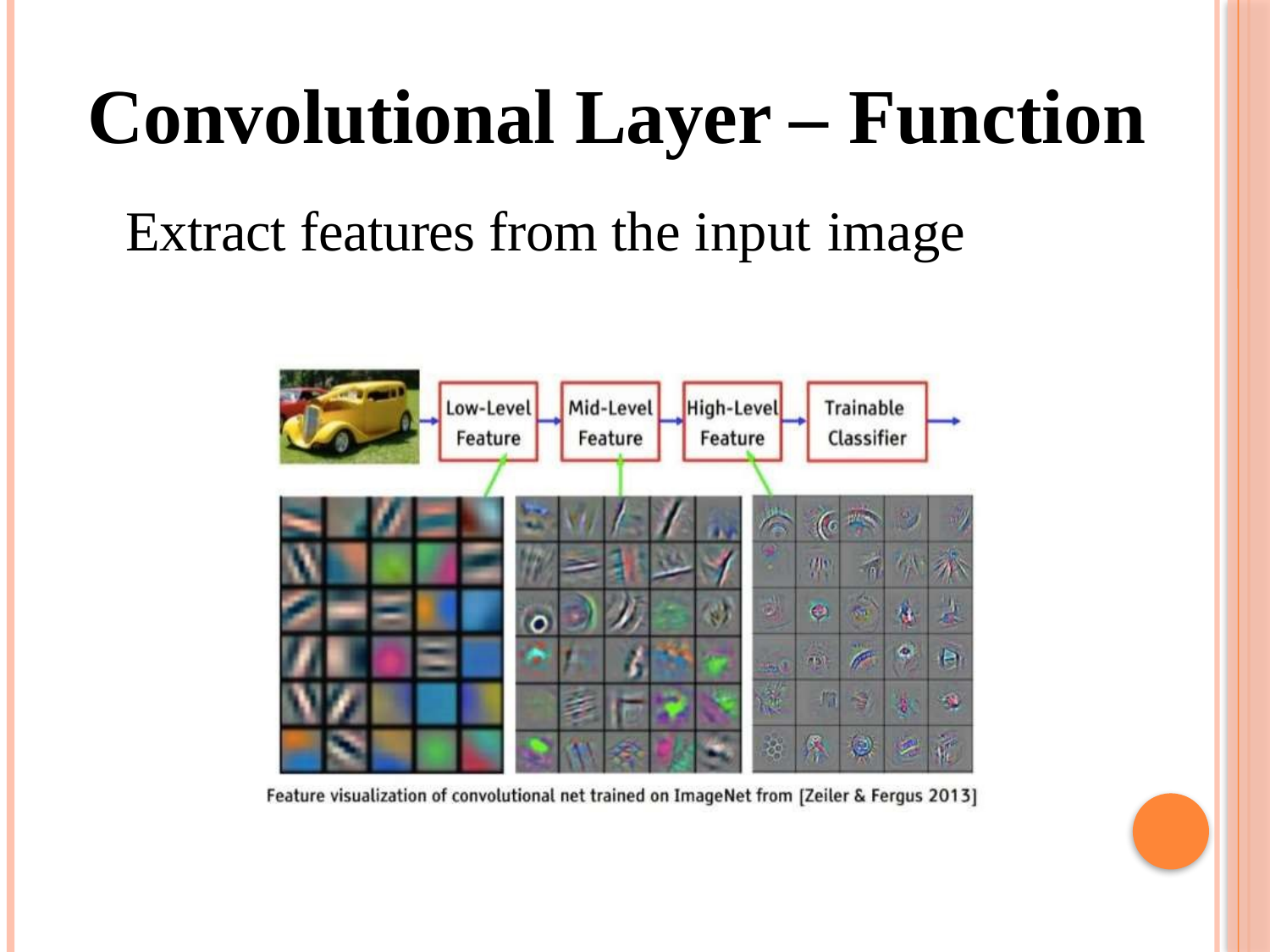

Convolutional Layer – Function
Extract features from the input image